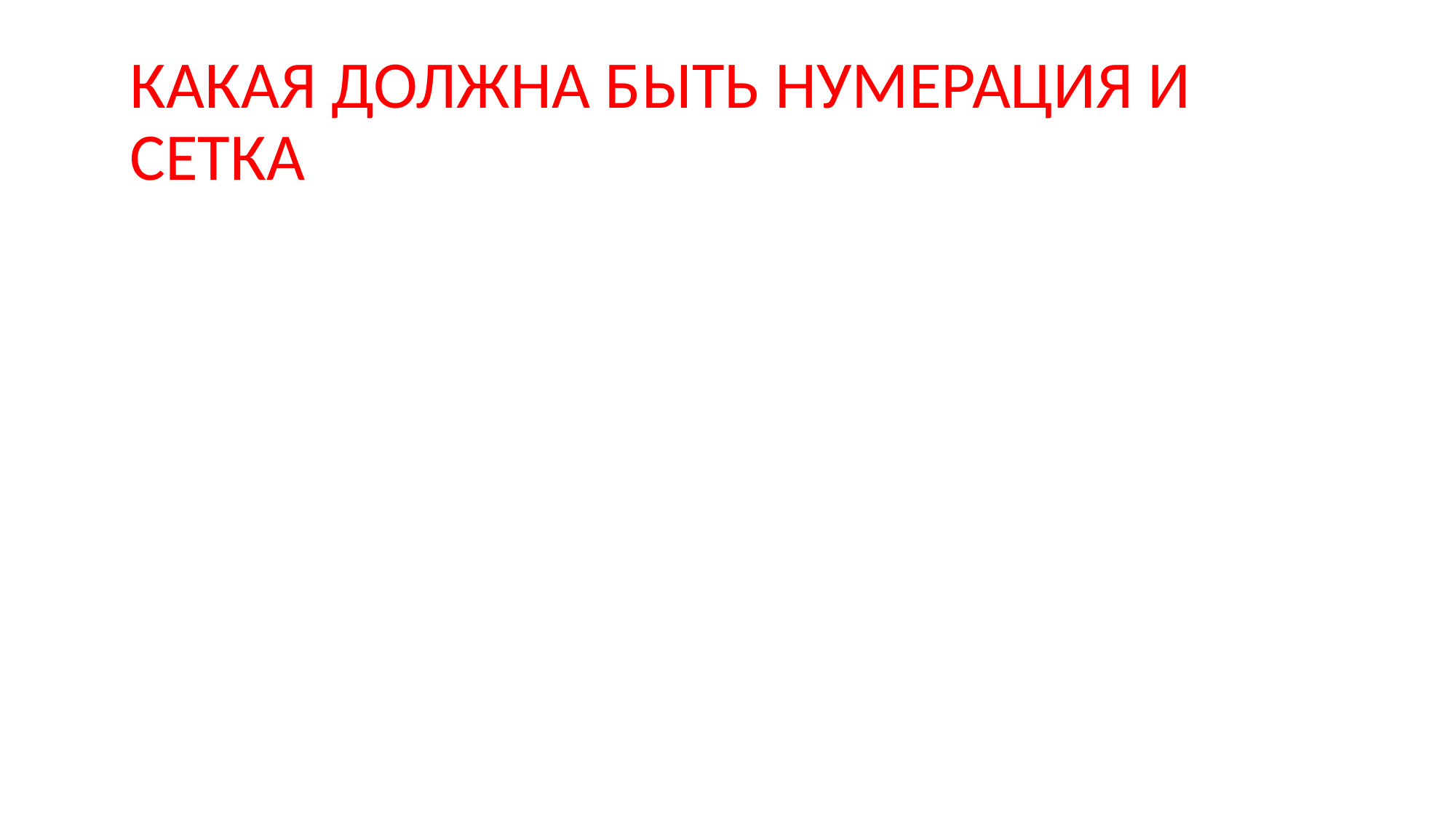

# КАКАЯ ДОЛЖНА БЫТЬ НУМЕРАЦИЯ И СЕТКА